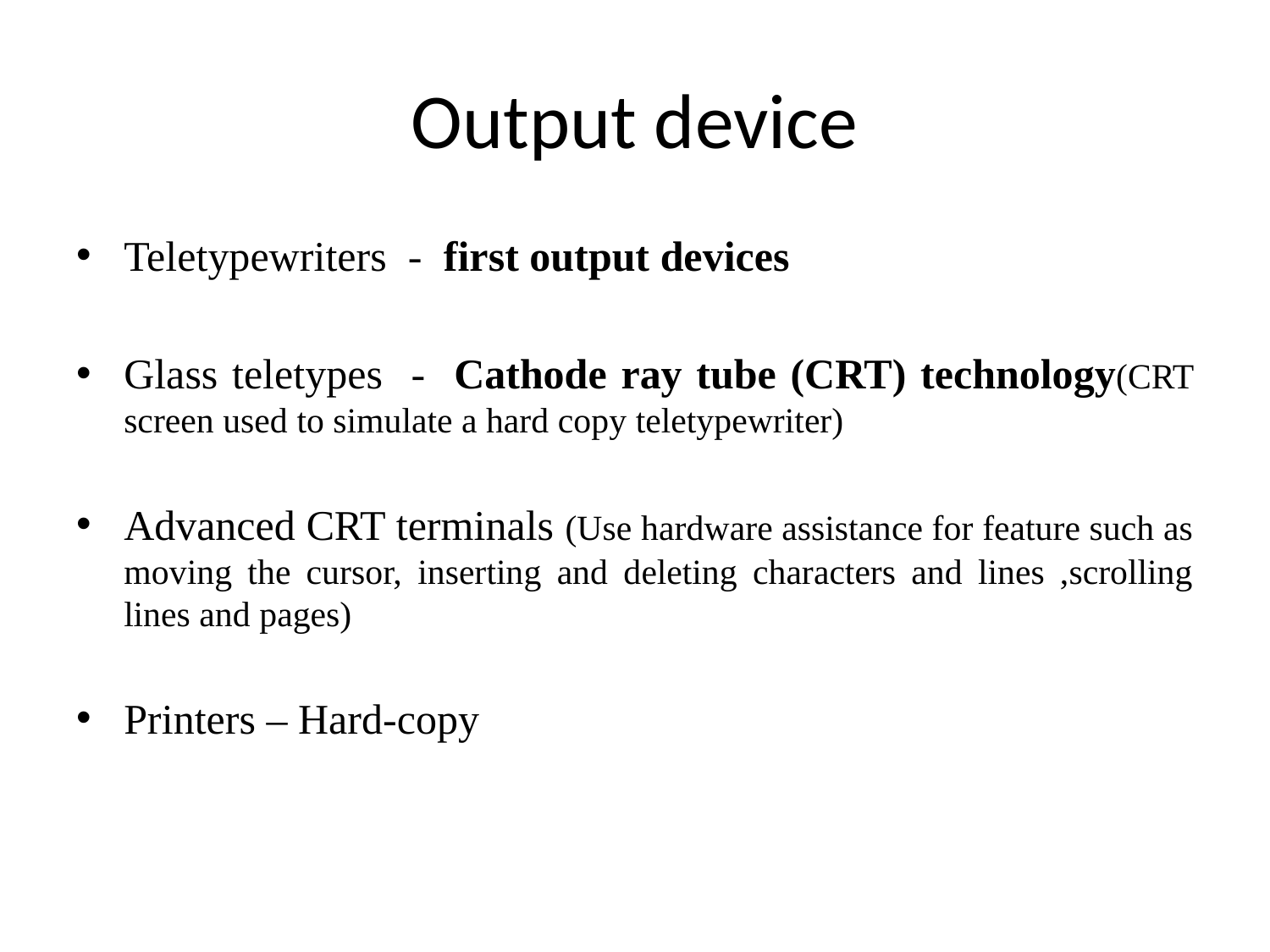

# Output device
Teletypewriters  -  first output devices

Glass teletypes  -  Cathode ray tube (CRT) technology(CRT screen used to simulate a hard copy teletypewriter)

Advanced CRT terminals (Use hardware assistance for feature such as moving the cursor, inserting and deleting characters and lines ,scrolling lines and pages)

Printers – Hard-copy